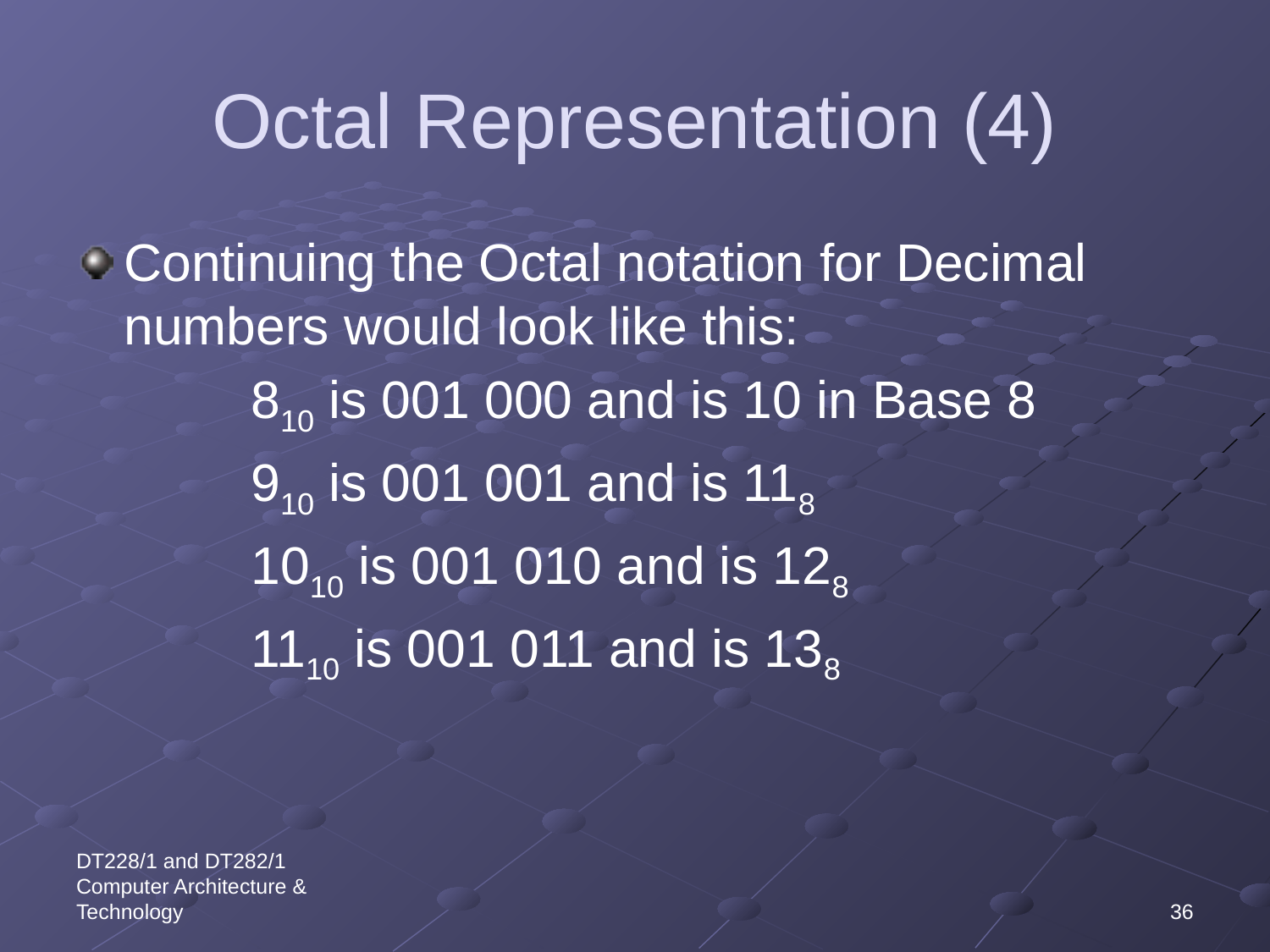

# Octal Representation (4)
Continuing the Octal notation for Decimal numbers would look like this:
		810 is 001 000 and is 10 in Base 8
		910 is 001 001 and is 118
		1010 is 001 010 and is 128
		1110 is 001 011 and is 138
DT228/1 and DT282/1 Computer Architecture & Technology
36